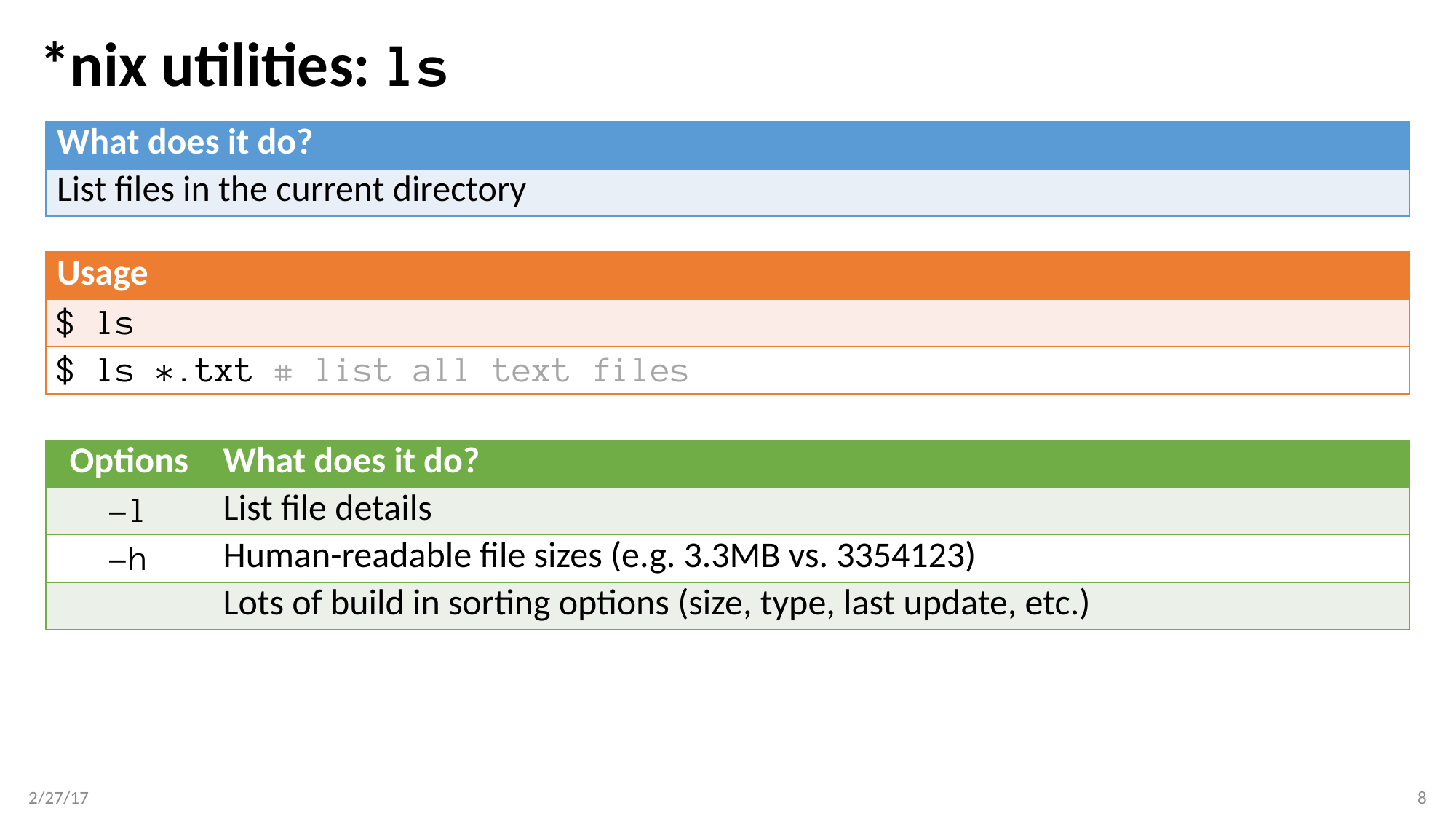

# *nix utilities: ls
| What does it do? |
| --- |
| List files in the current directory |
| Usage |
| --- |
| $ ls |
| $ ls \*.txt # list all text files |
| Options | What does it do? |
| --- | --- |
| -l | List file details |
| -h | Human-readable file sizes (e.g. 3.3MB vs. 3354123) |
|  | Lots of build in sorting options (size, type, last update, etc.) |
2/27/17
8